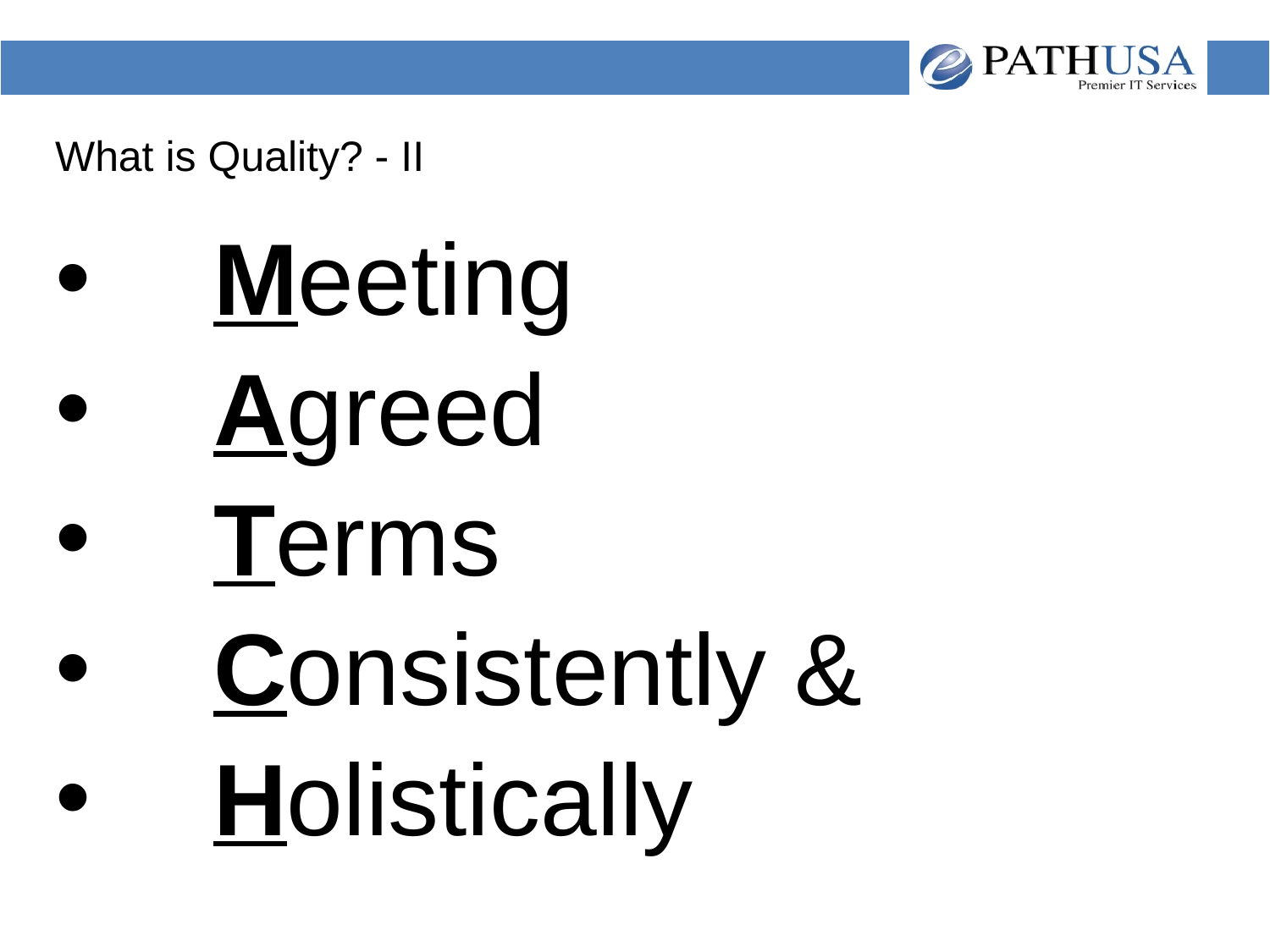

# What is Quality? - II
 	Meeting
 	Agreed
 	Terms
 	Consistently &
 	Holistically